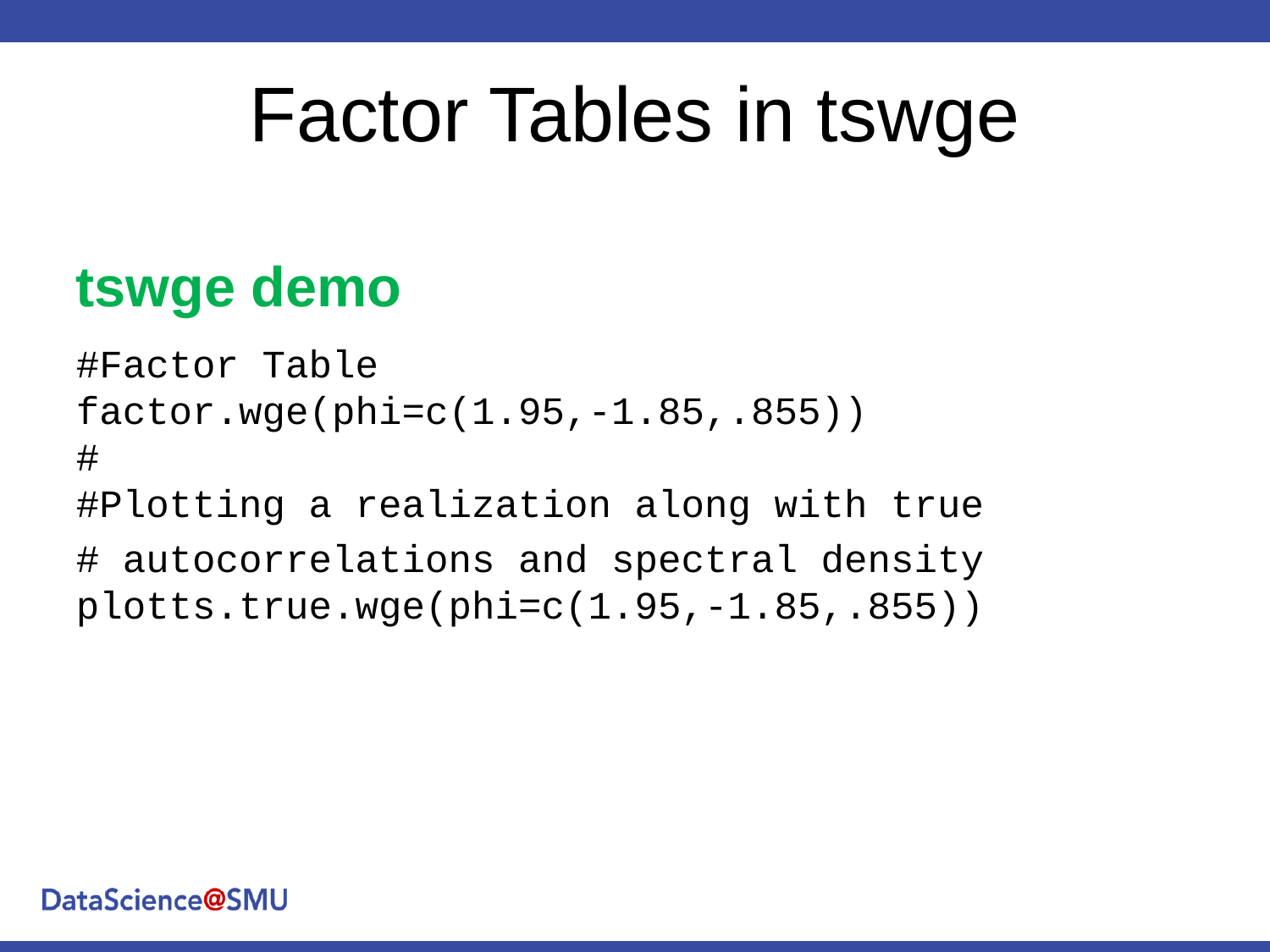

# Factor Tables in tswge
tswge demo
#Factor Table
factor.wge(phi=c(1.95,-1.85,.855))
#
#Plotting a realization along with true
# autocorrelations and spectral density
plotts.true.wge(phi=c(1.95,-1.85,.855))